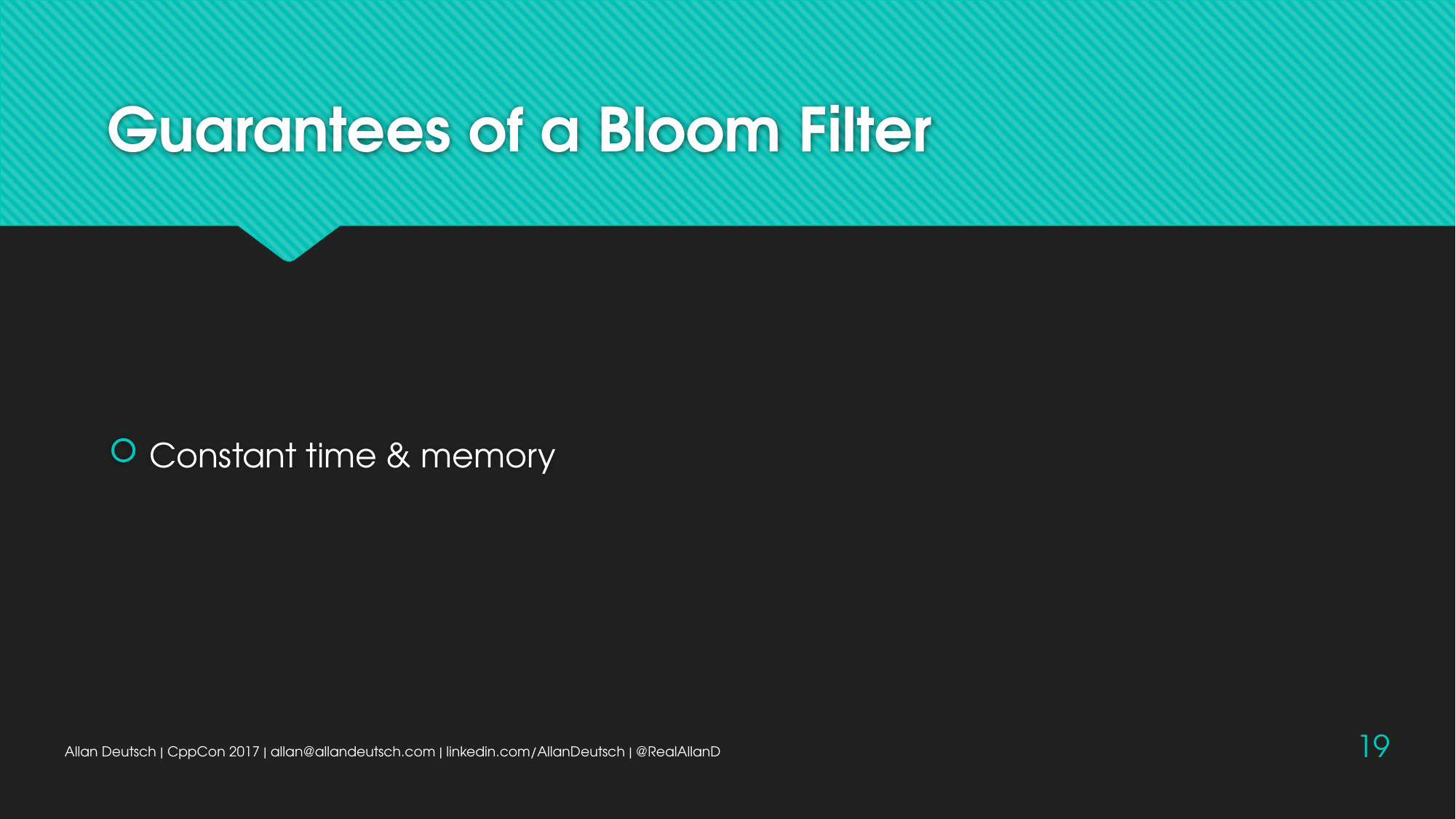

# Guarantees of a Bloom Filter
Constant time & memory

19
Allan Deutsch | CppCon 2017 | allan@allandeutsch.com | linkedin.com/AllanDeutsch | @RealAllanD